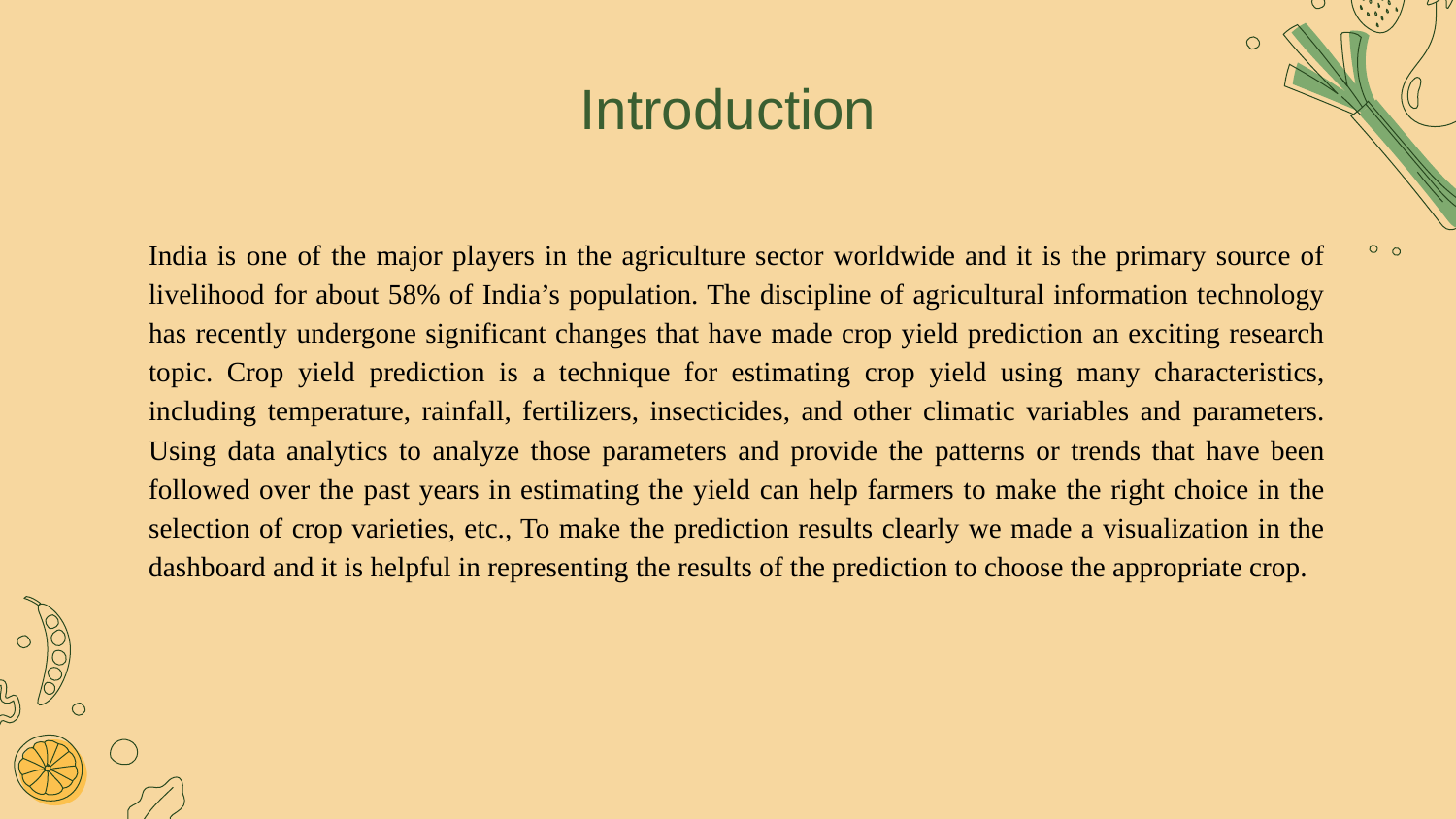

# Introduction

India is one of the major players in the agriculture sector worldwide and it is the primary source of livelihood for about 58% of India’s population. The discipline of agricultural information technology has recently undergone significant changes that have made crop yield prediction an exciting research topic. Crop yield prediction is a technique for estimating crop yield using many characteristics, including temperature, rainfall, fertilizers, insecticides, and other climatic variables and parameters. Using data analytics to analyze those parameters and provide the patterns or trends that have been followed over the past years in estimating the yield can help farmers to make the right choice in the selection of crop varieties, etc., To make the prediction results clearly we made a visualization in the dashboard and it is helpful in representing the results of the prediction to choose the appropriate crop.